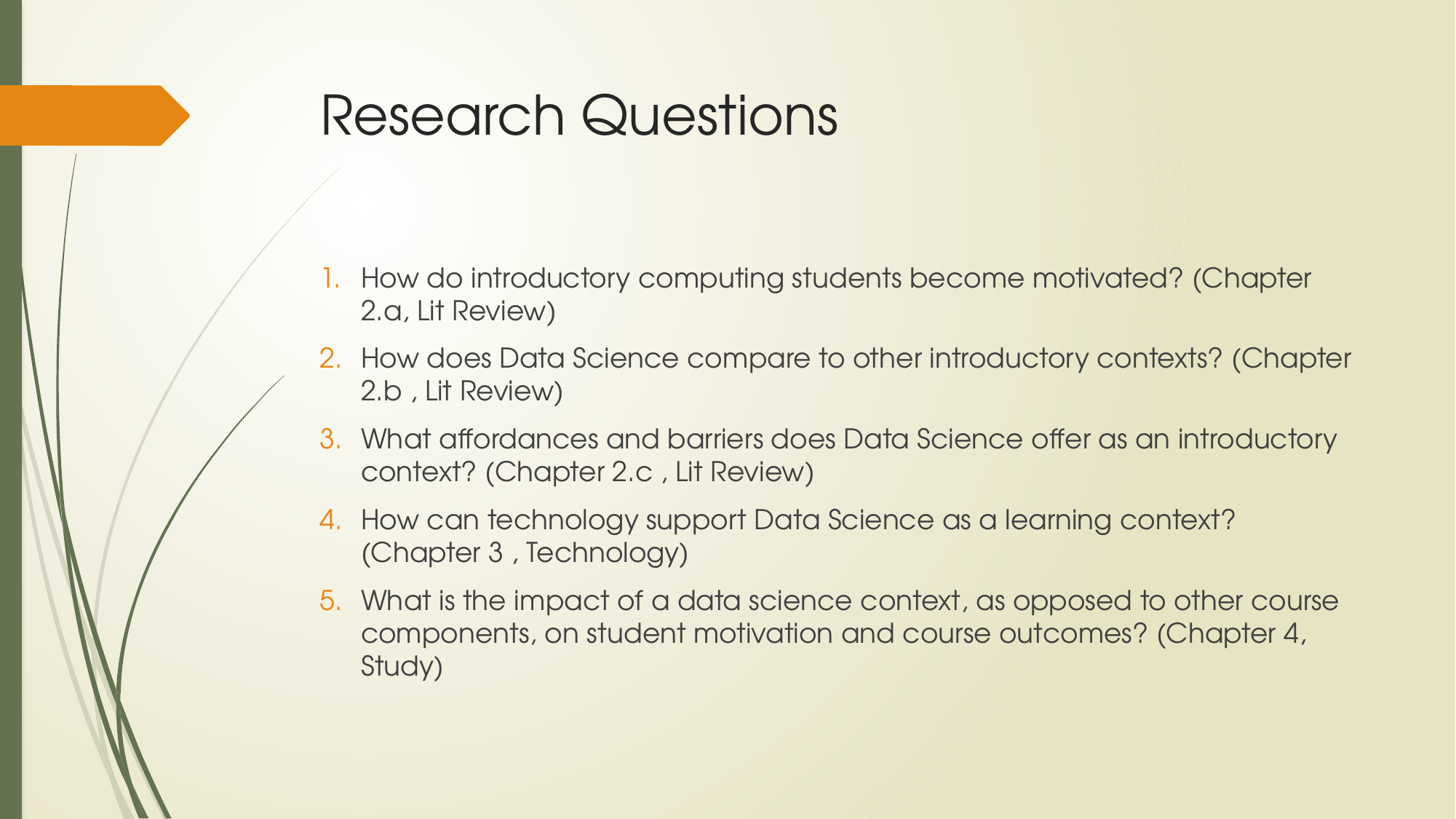

# Research Questions
How do introductory computing students become motivated? (Chapter 2.a, Lit Review)
How does Data Science compare to other introductory contexts? (Chapter 2.b , Lit Review)
What affordances and barriers does Data Science offer as an introductory context? (Chapter 2.c , Lit Review)
How can technology support Data Science as a learning context? (Chapter 3 , Technology)
What is the impact of a data science context, as opposed to other course components, on student motivation and course outcomes? (Chapter 4, Study)